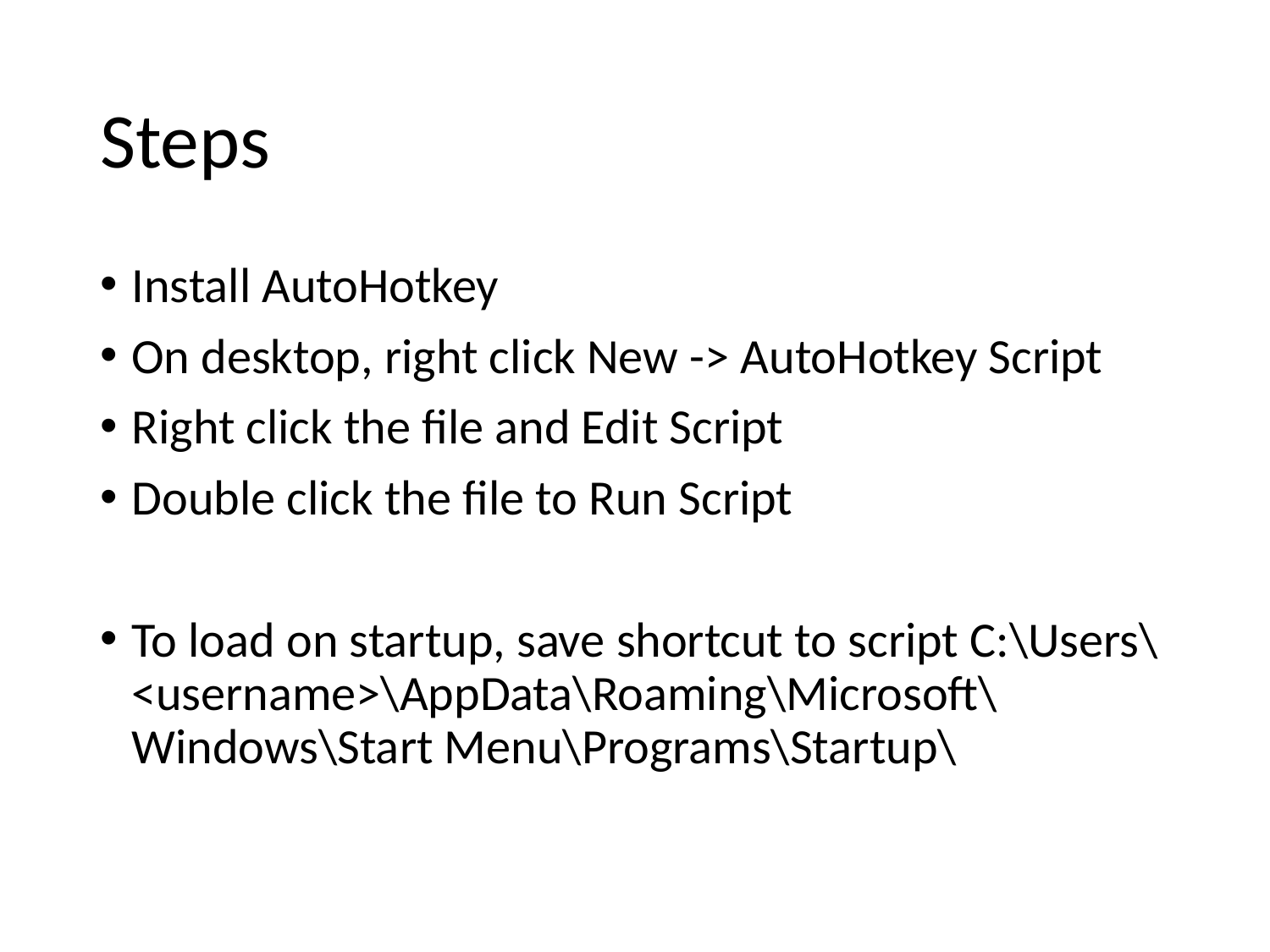

# Steps
Install AutoHotkey
On desktop, right click New -> AutoHotkey Script
Right click the file and Edit Script
Double click the file to Run Script

To load on startup, save shortcut to script C:\Users\<username>\AppData\Roaming\Microsoft\Windows\Start Menu\Programs\Startup\